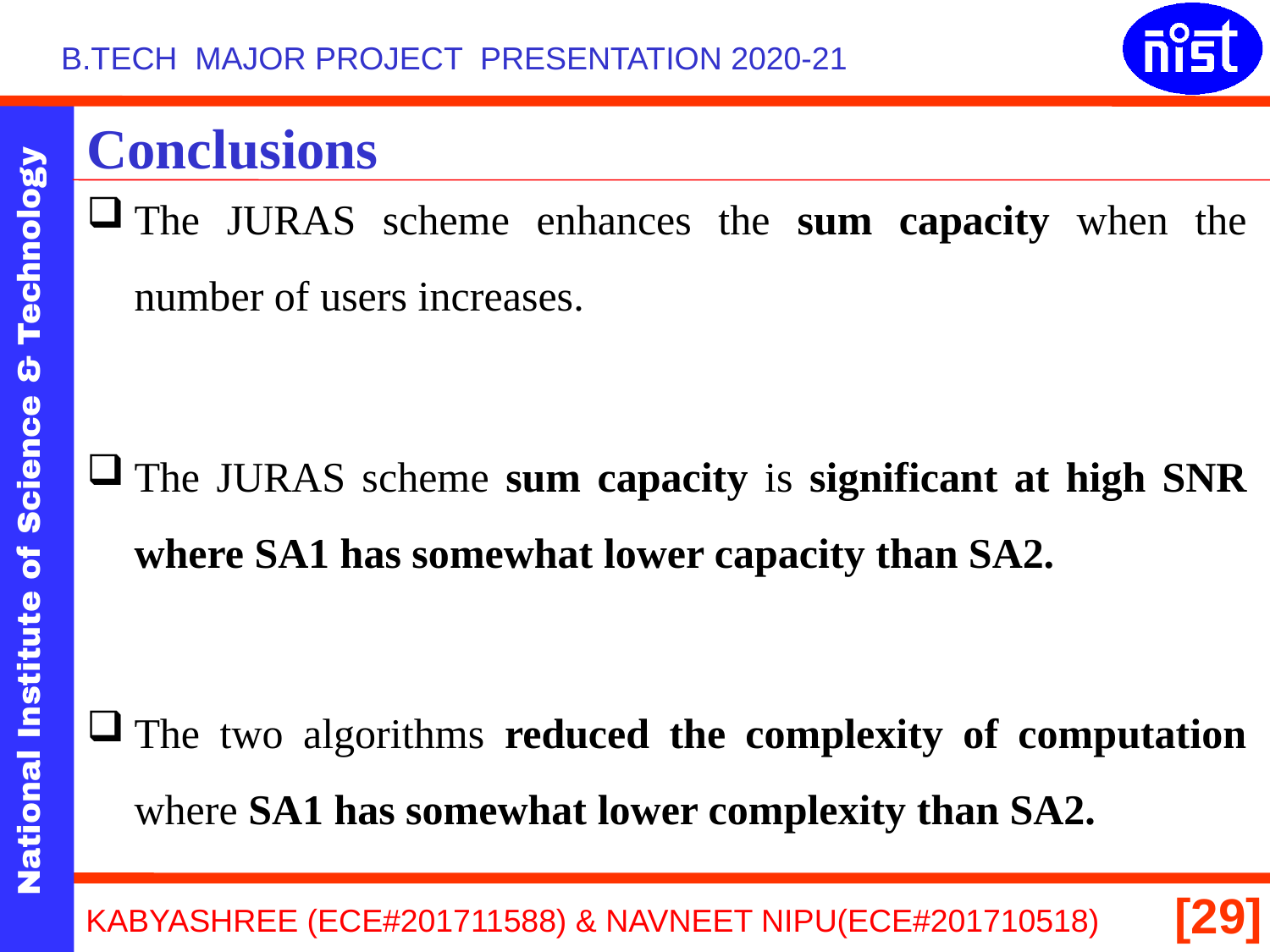

# Conclusions
The JURAS scheme enhances the sum capacity when the number of users increases.

The JURAS scheme sum capacity is significant at high SNR where SA1 has somewhat lower capacity than SA2.

The two algorithms reduced the complexity of computation where SA1 has somewhat lower complexity than SA2.